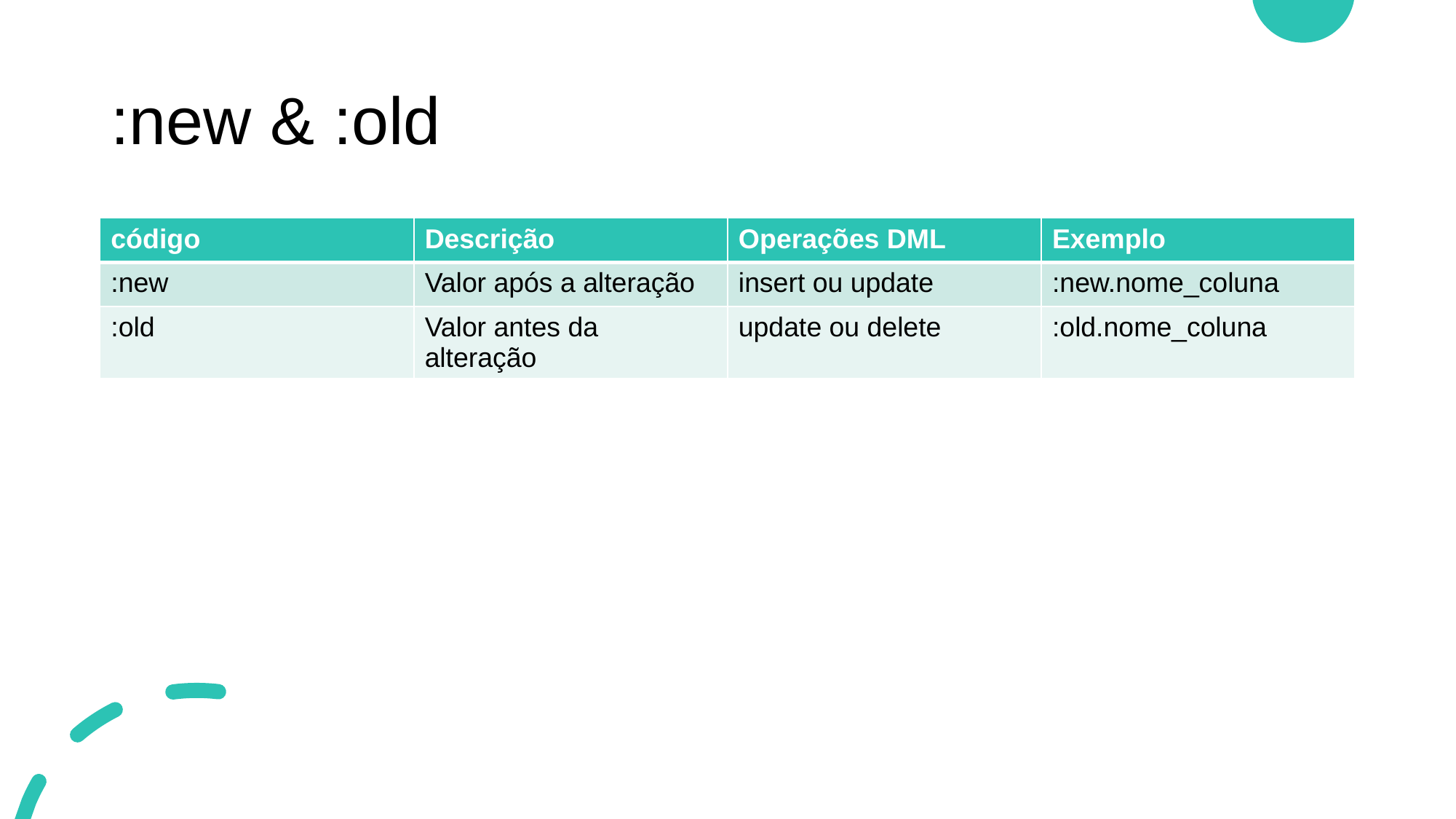

# :new & :old
| código | Descrição | Operações DML | Exemplo |
| --- | --- | --- | --- |
| :new | Valor após a alteração | insert ou update | :new.nome\_coluna |
| :old | Valor antes da alteração | update ou delete | :old.nome\_coluna |